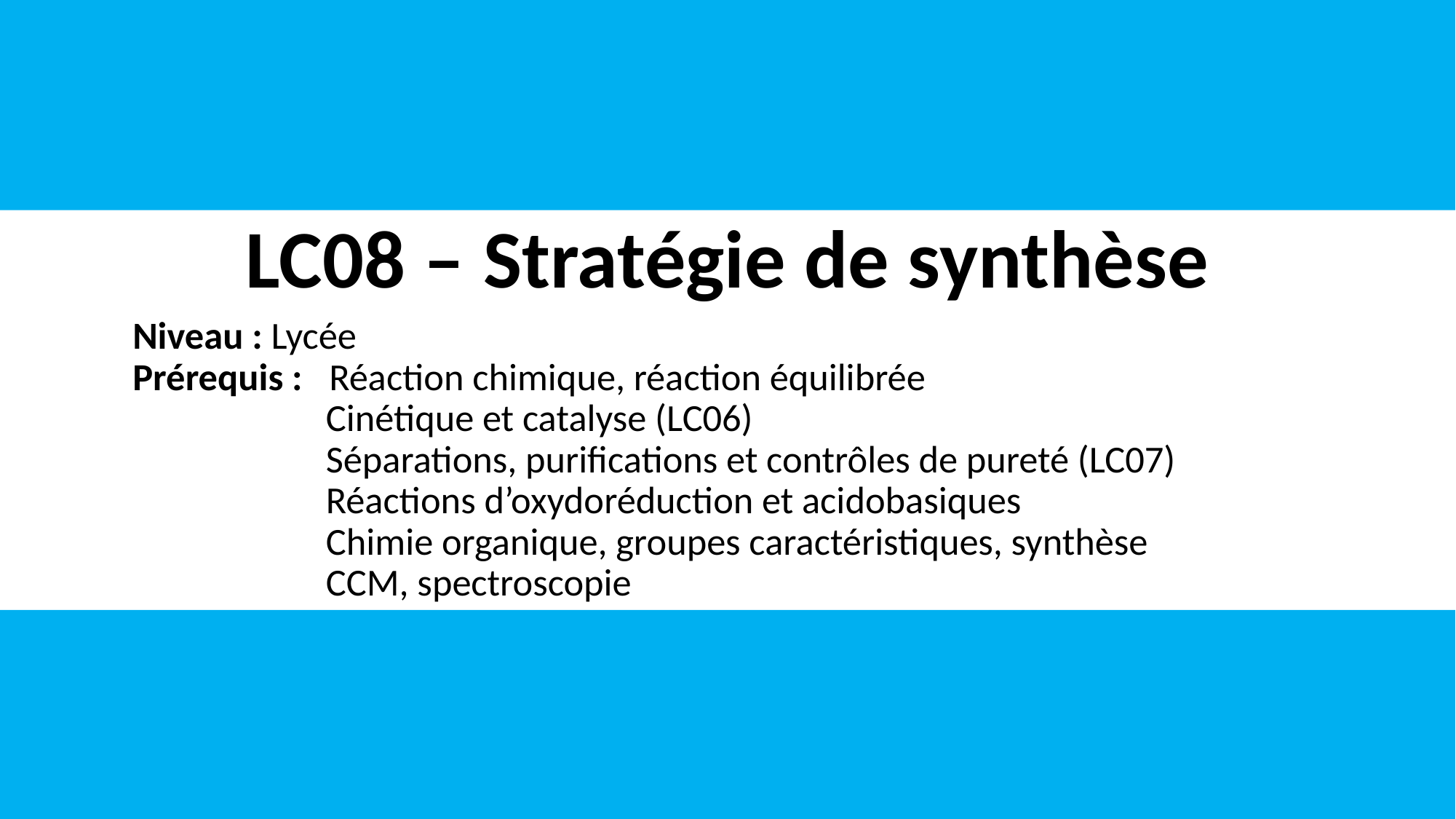

# LC08 – Stratégie de synthèse
Niveau : Lycée
Prérequis : 	Réaction chimique, réaction équilibrée
Cinétique et catalyse (LC06)
Séparations, purifications et contrôles de pureté (LC07)
Réactions d’oxydoréduction et acidobasiques
Chimie organique, groupes caractéristiques, synthèse
CCM, spectroscopie